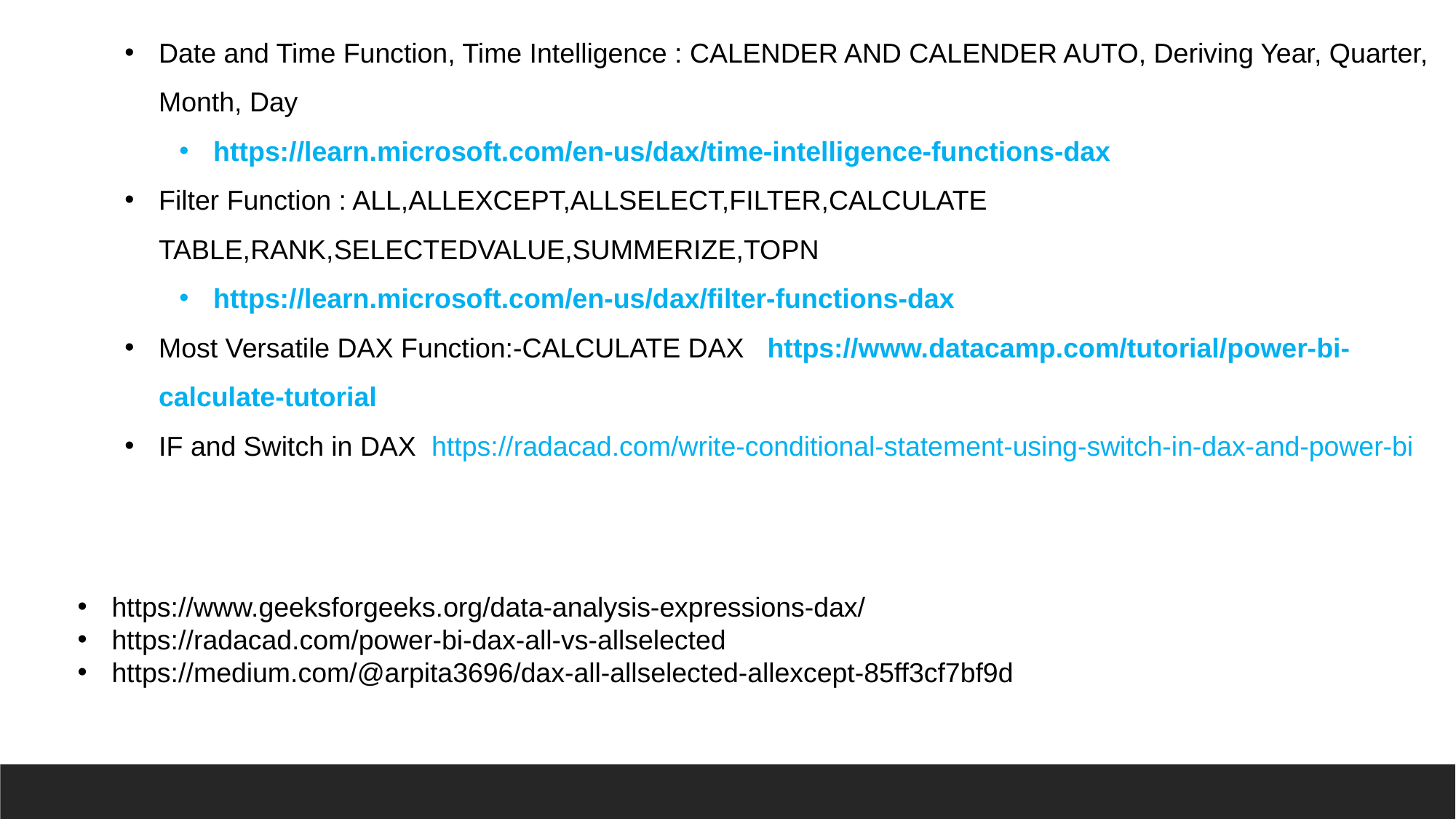

Date and Time Function, Time Intelligence : CALENDER AND CALENDER AUTO, Deriving Year, Quarter, Month, Day
https://learn.microsoft.com/en-us/dax/time-intelligence-functions-dax
Filter Function : ALL,ALLEXCEPT,ALLSELECT,FILTER,CALCULATE TABLE,RANK,SELECTEDVALUE,SUMMERIZE,TOPN
https://learn.microsoft.com/en-us/dax/filter-functions-dax
Most Versatile DAX Function:-CALCULATE DAX   https://www.datacamp.com/tutorial/power-bi-calculate-tutorial
IF and Switch in DAX  https://radacad.com/write-conditional-statement-using-switch-in-dax-and-power-bi
https://www.geeksforgeeks.org/data-analysis-expressions-dax/
https://radacad.com/power-bi-dax-all-vs-allselected
https://medium.com/@arpita3696/dax-all-allselected-allexcept-85ff3cf7bf9d